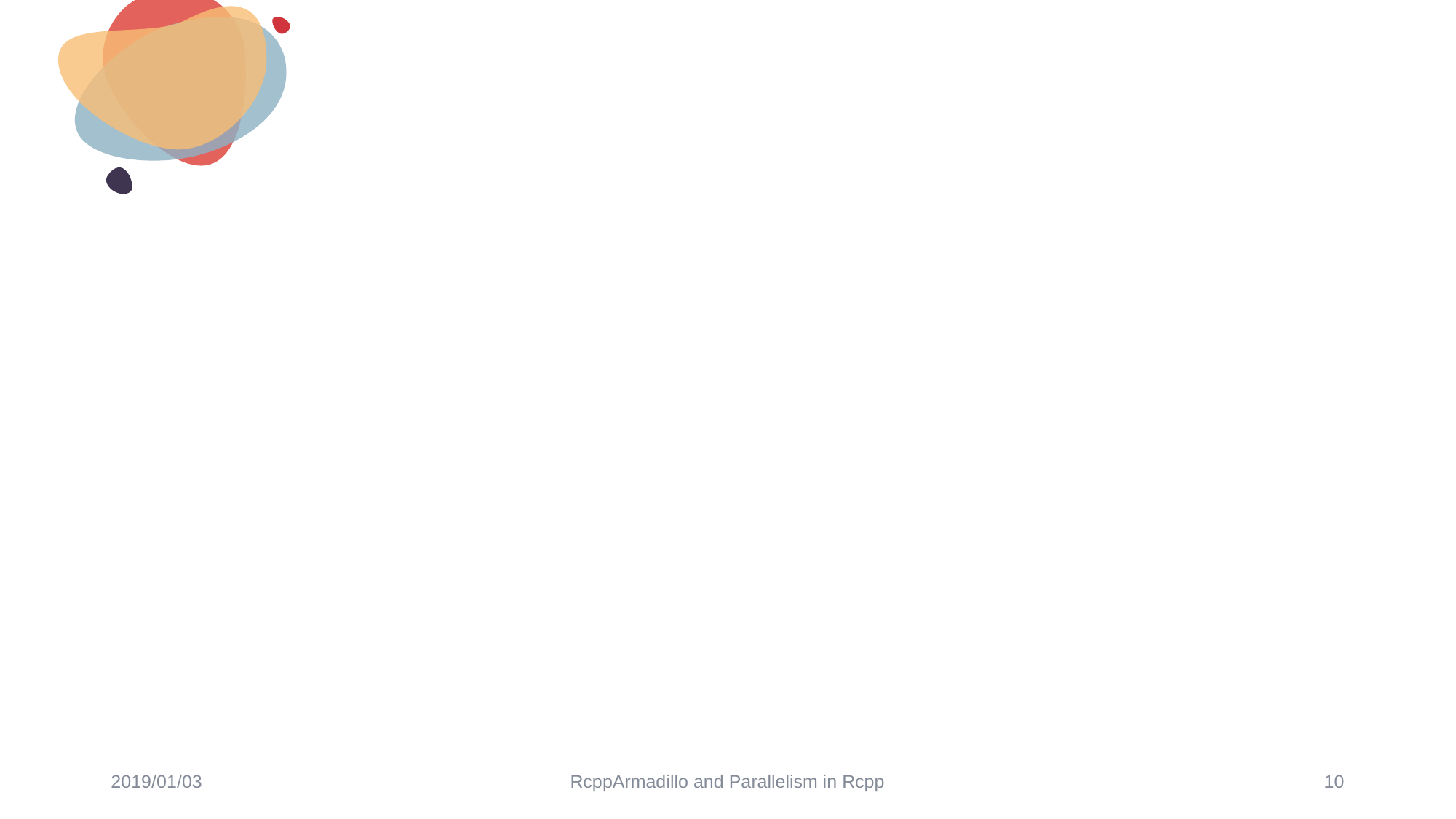

#

2019/01/03
RcppArmadillo and Parallelism in Rcpp
10